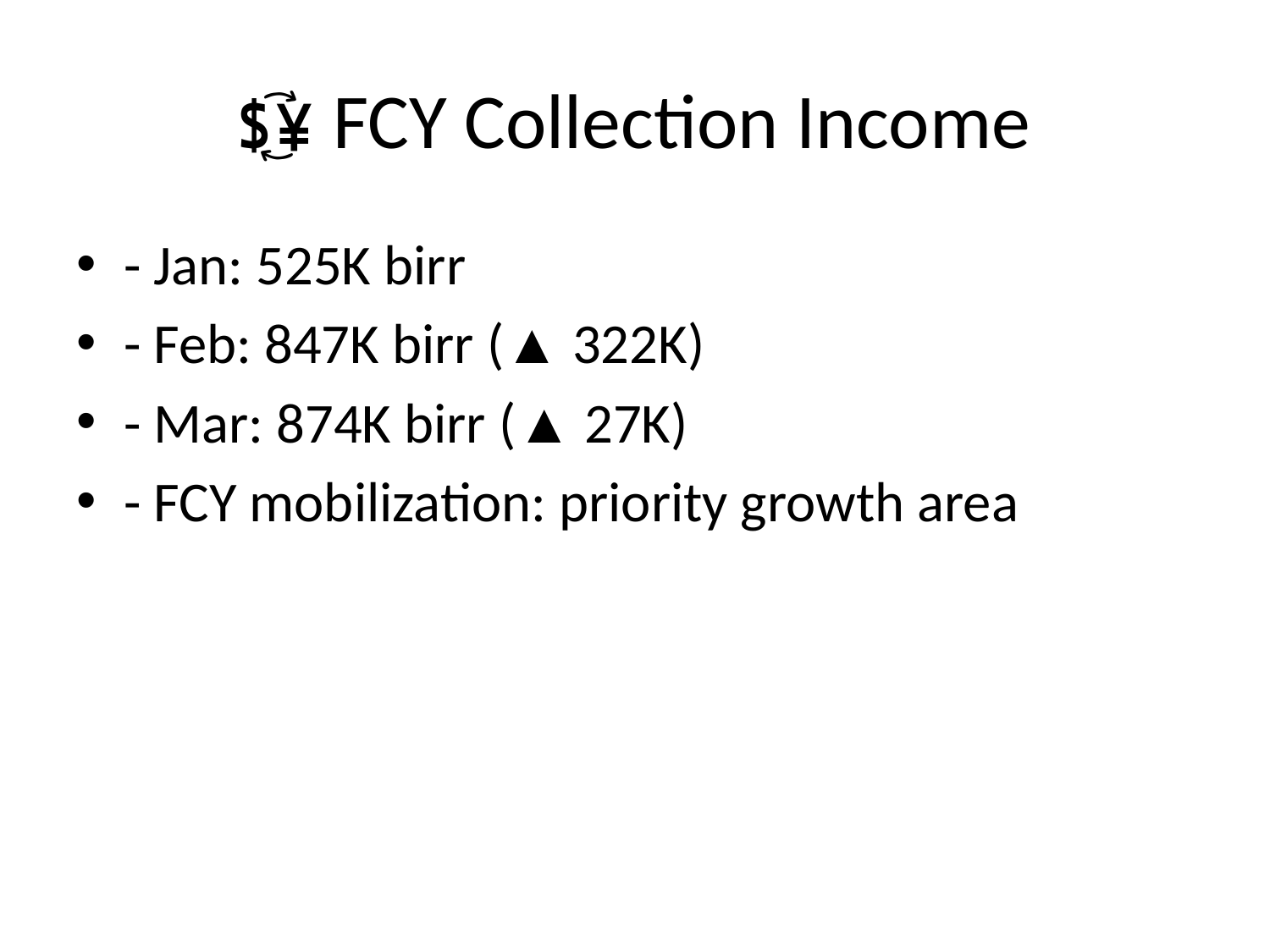

# 💱 FCY Collection Income
- Jan: 525K birr
- Feb: 847K birr (▲ 322K)
- Mar: 874K birr (▲ 27K)
- FCY mobilization: priority growth area